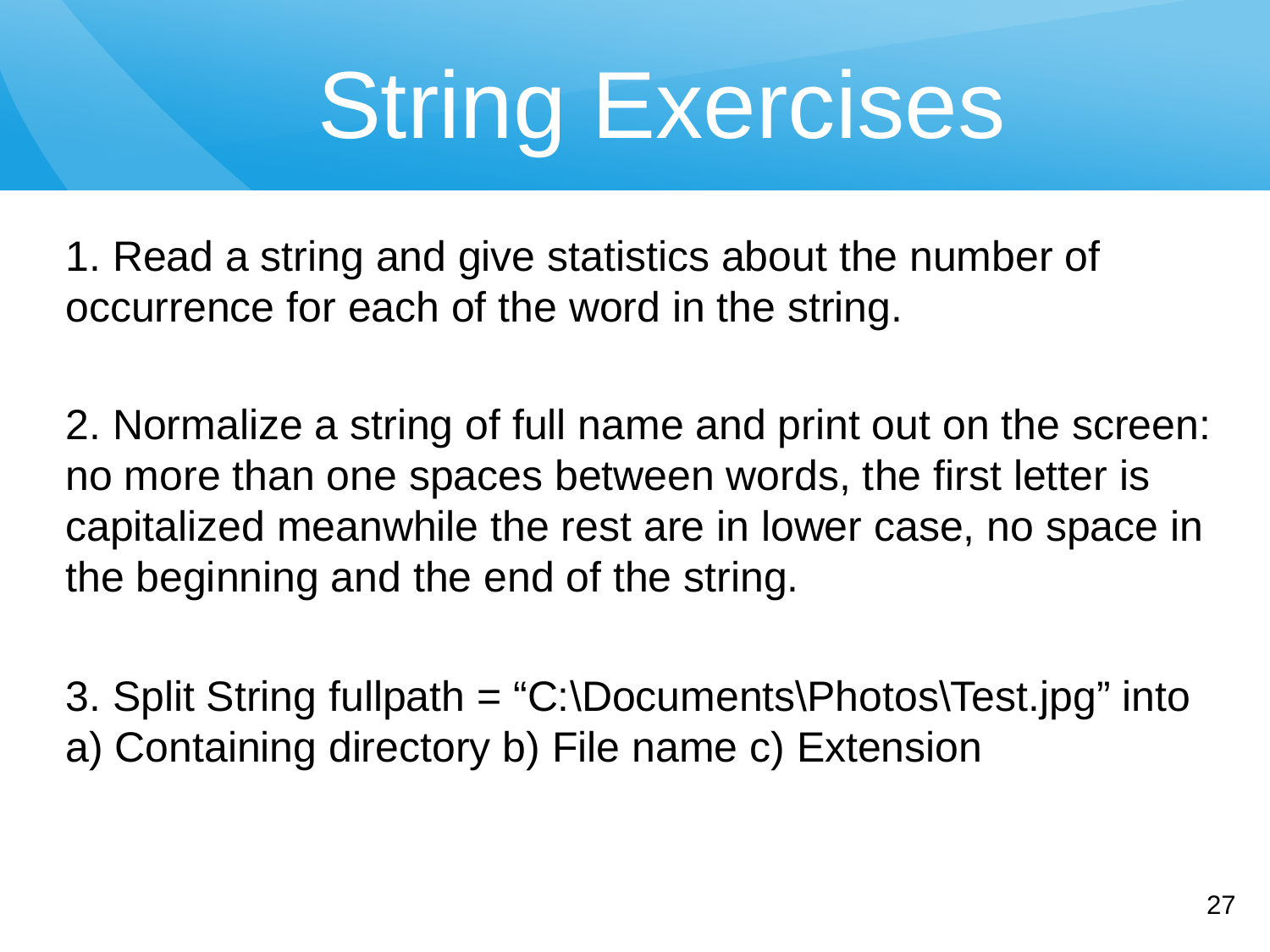

# String Exercises
1. Read a string and give statistics about the number of occurrence for each of the word in the string.

2. Normalize a string of full name and print out on the screen: no more than one spaces between words, the first letter is capitalized meanwhile the rest are in lower case, no space in the beginning and the end of the string.

3. Split String fullpath = “C:\Documents\Photos\Test.jpg” into a) Containing directory b) File name c) Extension

27